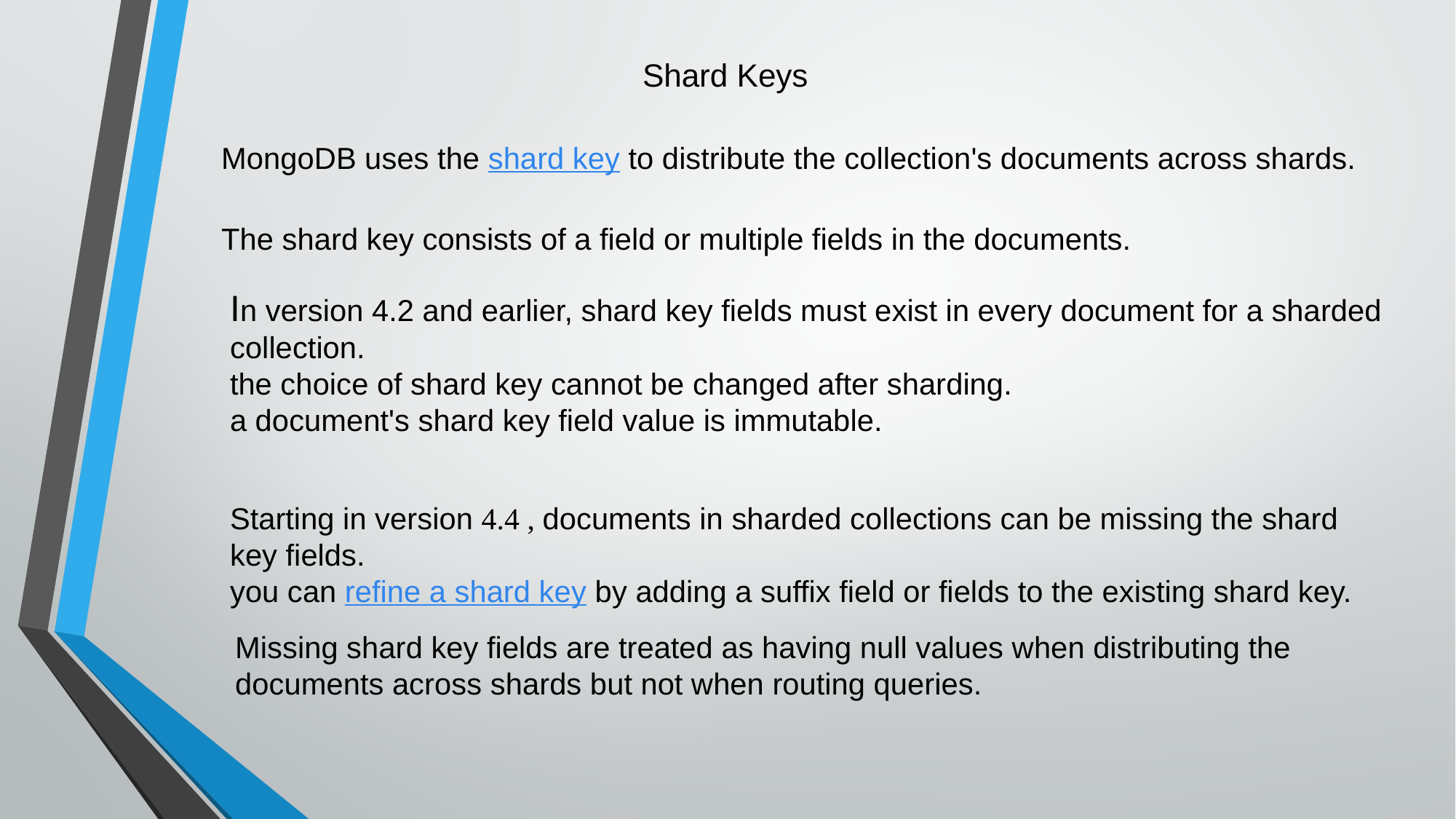

# Shard Keys

MongoDB uses the shard key to distribute the collection's documents across shards.
The shard key consists of a field or multiple fields in the documents.
In version 4.2 and earlier, shard key fields must exist in every document for a sharded collection.
the choice of shard key cannot be changed after sharding.
a document's shard key field value is immutable.
Starting in version 4.4 , documents in sharded collections can be missing the shard key fields.
you can refine a shard key by adding a suffix field or fields to the existing shard key.
Missing shard key fields are treated as having null values when distributing the documents across shards but not when routing queries.